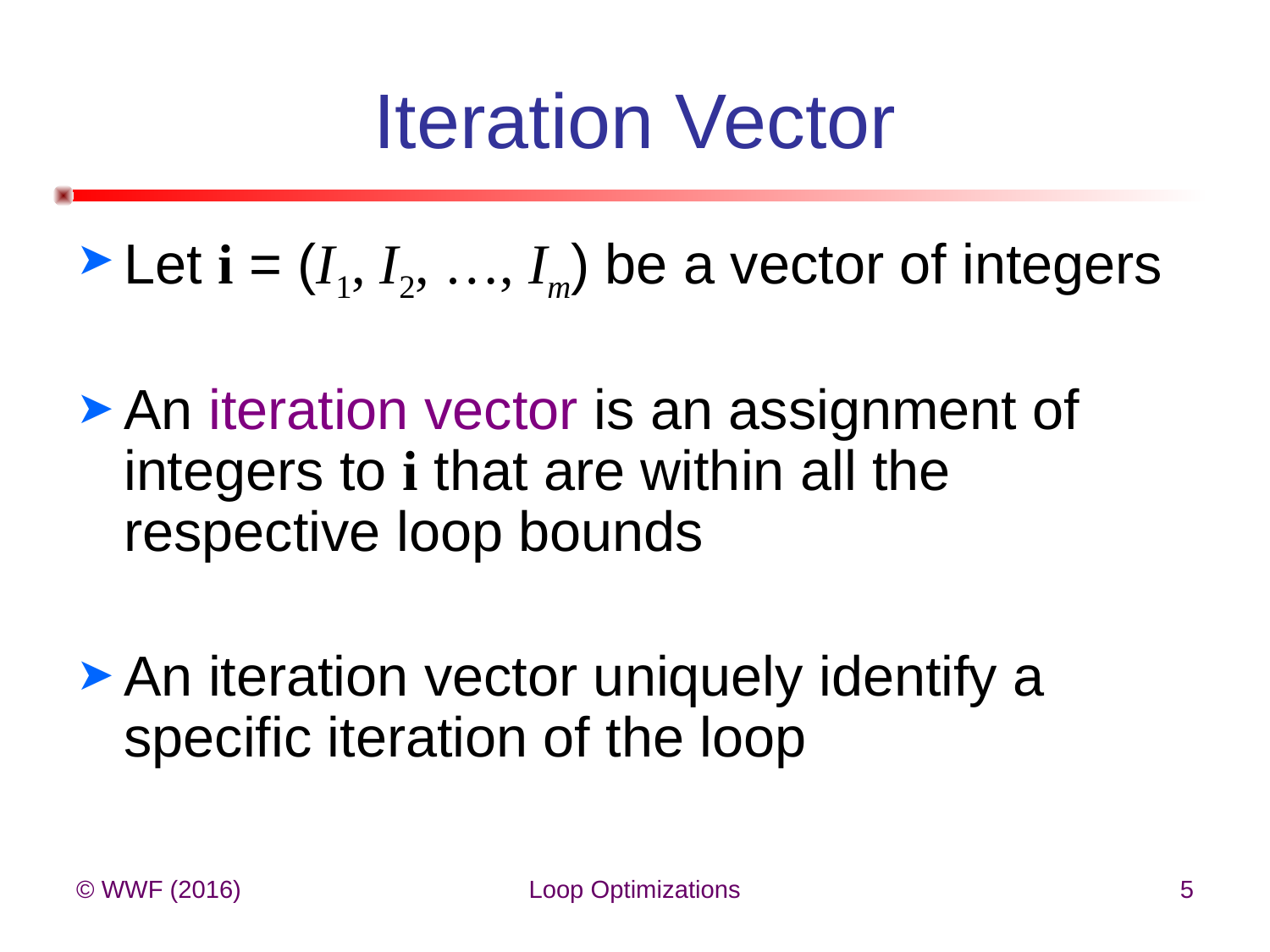

# Iteration Vector
Let i = (I1, I2, …, Im) be a vector of integers

An iteration vector is an assignment of integers to i that are within all the respective loop bounds

An iteration vector uniquely identify a specific iteration of the loop
© WWF (2016)
Loop Optimizations
5